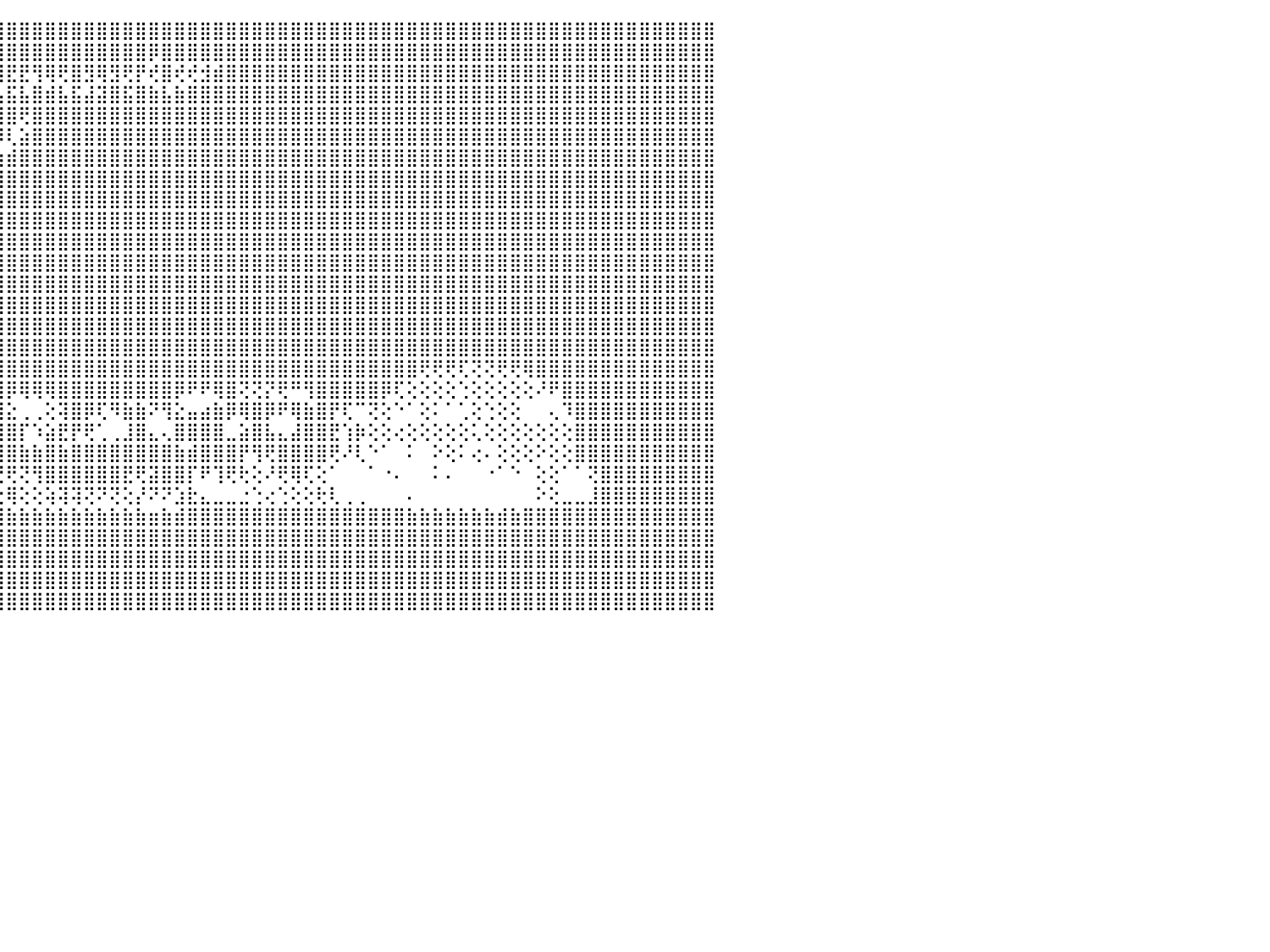

⣿⣿⣿⣿⣿⣿⣿⣿⣿⣿⣿⣿⣿⣿⣿⣿⣿⣿⣿⣿⣿⣿⣿⣿⣿⣿⣿⣿⣿⣿⣿⣿⣿⣿⣿⣿⣿⣿⣿⣿⣿⣿⣿⣿⣿⣿⣿⣿⣿⣿⣿⣿⣿⣿⣿⣿⣿⣿⣿⣿⣿⣿⣿⣿⣿⣿⣿⣿⣿⣿⣿⣿⣿⣿⣿⣿⣿⣿⣿⣿⣿⣿⣿⣿⣿⣿⣿⣿⣿⣿⣿⣿⣿⣿⣿⣿⣿⣿⣿⣿⠀
⣿⣿⣿⣿⣿⣿⣿⣿⣿⣿⣿⣿⣿⣿⣿⣿⣿⣿⣿⣿⣿⣿⣿⣿⣿⣿⣿⣿⣿⣿⣿⣿⣿⣿⣿⣿⣿⣿⣿⢿⣿⣿⣿⣿⣿⣿⣿⣿⣿⣿⣿⣿⣿⣿⣿⣿⡿⣿⣿⣿⣿⣿⣿⣿⣿⣿⣿⣿⣿⣿⣿⣿⣿⣿⣿⣿⣿⣿⣿⣿⣿⣿⣿⣿⣿⣿⣿⣿⣿⣿⣿⣿⣿⣿⣿⣿⣿⣿⣿⣿⠀
⣿⣿⣿⣿⣿⣿⣟⣿⡿⢻⣿⢿⢿⣿⡟⡿⣿⢻⢟⡿⢿⣟⣟⢿⢿⢟⡻⡟⣟⡿⣿⣿⢿⡿⣿⡿⢞⣿⣾⢻⢺⢟⡞⣟⣿⣟⣟⢻⢿⢟⣿⣻⢿⣻⢟⡟⢞⣿⢞⢞⣺⣾⣿⣿⣿⣿⣿⣿⣿⣿⣿⣿⣿⣿⣿⣿⣿⣿⣿⣿⣿⣿⣿⣿⣿⣿⣿⣿⣿⣿⣿⣿⣿⣿⣿⣿⣿⣿⣿⣿⠀
⣿⣿⣿⣿⣿⣿⣵⣿⣷⣾⣯⣮⣵⣷⣽⣵⣿⣽⣿⣯⣧⣿⣿⣿⣿⣾⣽⣷⣿⣵⣿⣽⣽⡯⣿⣷⡕⢟⣧⣝⣼⣾⣯⣾⣧⣯⣧⣿⣾⣧⣯⣼⣽⣿⣯⣿⣷⣧⣷⣿⣿⣿⣿⣿⣿⣿⣿⣿⣿⣿⣿⣿⣿⣿⣿⣿⣿⣿⣿⣿⣿⣿⣿⣿⣿⣿⣿⣿⣿⣿⣿⣿⣿⣿⣿⣿⣿⣿⣿⣿⠀
⣿⣿⣿⣿⣿⣿⣿⣿⣿⣿⣿⣿⣿⣿⣿⣿⣿⣿⣿⣿⣿⣿⣿⣿⣿⣿⣿⣿⣿⣿⣿⣿⢿⡟⢹⣿⣿⣿⣿⣿⣽⣯⡏⣛⣿⣿⢟⣿⣿⣿⣿⣿⣿⣿⣿⣿⣿⣿⣿⣿⣿⣿⣿⣿⣿⣿⣿⣿⣿⣿⣿⣿⣿⣿⣿⣿⣿⣿⣿⣿⣿⣿⣿⣿⣿⣿⣿⣿⣿⣿⣿⣿⣿⣿⣿⣿⣿⣿⣿⣿⠀
⣿⣿⣿⣿⣿⣿⣿⣿⣿⣿⣿⣿⣿⣿⣿⣿⣿⣿⣿⣿⣿⣿⣿⣿⣿⣿⡿⢿⢿⢝⢻⣷⢜⣟⣕⢟⣿⣿⣿⣿⣿⣿⣿⣏⡻⢇⣵⣿⣿⣿⣿⣿⣿⣿⣿⣿⣿⣿⣿⣿⣿⣿⣿⣿⣿⣿⣿⣿⣿⣿⣿⣿⣿⣿⣿⣿⣿⣿⣿⣿⣿⣿⣿⣿⣿⣿⣿⣿⣿⣿⣿⣿⣿⣿⣿⣿⣿⣿⣿⣿⠀
⣿⣿⣿⣿⣿⣿⣿⣿⣿⣿⣿⣿⣿⣿⣿⣿⣿⣿⣿⣿⣿⣿⣿⣿⣿⣿⣕⡷⢕⢿⣧⣜⣵⣾⣿⣿⣿⣿⣿⣿⣿⣿⣿⣷⣵⣾⣿⣿⣿⣿⣿⣿⣿⣿⣿⣿⣿⣿⣿⣿⣿⣿⣿⣿⣿⣿⣿⣿⣿⣿⣿⣿⣿⣿⣿⣿⣿⣿⣿⣿⣿⣿⣿⣿⣿⣿⣿⣿⣿⣿⣿⣿⣿⣿⣿⣿⣿⣿⣿⣿⠀
⣿⣿⣿⣿⣿⣿⣿⣿⣿⣿⣿⣿⣿⣿⣿⣿⣿⣿⣿⣿⣿⣿⣿⣿⣿⣿⣽⣵⣕⣜⣝⣿⣿⣿⣿⣿⣿⣿⣿⣿⣿⣿⣿⣿⣿⣿⣿⣿⣿⣿⣿⣿⣿⣿⣿⣿⣿⣿⣿⣿⣿⣿⣿⣿⣿⣿⣿⣿⣿⣿⣿⣿⣿⣿⣿⣿⣿⣿⣿⣿⣿⣿⣿⣿⣿⣿⣿⣿⣿⣿⣿⣿⣿⣿⣿⣿⣿⣿⣿⣿⠀
⣿⣿⣿⣿⣿⣿⣿⣿⣿⣿⣿⣿⣿⣿⣿⣿⣿⣿⣿⣿⣿⣿⣿⣿⣿⣿⣿⣿⣿⣿⣿⣿⣿⣿⣿⣿⣿⣿⣿⣿⣿⣿⣿⣿⣿⣿⣿⣿⣿⣿⣿⣿⣿⣿⣿⣿⣿⣿⣿⣿⣿⣿⣿⣿⣿⣿⣿⣿⣿⣿⣿⣿⣿⣿⣿⣿⣿⣿⣿⣿⣿⣿⣿⣿⣿⣿⣿⣿⣿⣿⣿⣿⣿⣿⣿⣿⣿⣿⣿⣿⠀
⣿⣿⣿⣿⣿⣿⣿⣿⣿⣿⣿⣿⣿⣿⣿⣿⣿⣿⣿⣿⣿⣿⣿⣿⣿⣿⣿⣿⣿⣿⣿⣿⣿⣿⣿⣿⣿⣿⣿⣿⣿⣿⣿⣿⣿⣿⣿⣿⣿⣿⣿⣿⣿⣿⣿⣿⣿⣿⣿⣿⣿⣿⣿⣿⣿⣿⣿⣿⣿⣿⣿⣿⣿⣿⣿⣿⣿⣿⣿⣿⣿⣿⣿⣿⣿⣿⣿⣿⣿⣿⣿⣿⣿⣿⣿⣿⣿⣿⣿⣿⠀
⣿⣿⣿⣿⣿⣿⣿⣿⣿⣿⣿⣿⣿⣿⣿⣿⣿⣿⣿⣿⣿⣿⣿⣿⣿⣿⣿⣿⣿⣿⣿⣿⣿⣿⣿⣿⣿⣿⣿⣿⣿⣿⣿⣿⣿⣿⣿⣿⣿⣿⣿⣿⣿⣿⣿⣿⣿⣿⣿⣿⣿⣿⣿⣿⣿⣿⣿⣿⣿⣿⣿⣿⣿⣿⣿⣿⣿⣿⣿⣿⣿⣿⣿⣿⣿⣿⣿⣿⣿⣿⣿⣿⣿⣿⣿⣿⣿⣿⣿⣿⠀
⣿⣿⣿⣿⣿⣿⣿⣿⣿⣿⣿⣿⣿⣿⣿⣿⣿⣿⣿⣿⣿⣿⣿⣿⣿⣿⣿⣿⣿⣿⣿⣿⣿⣿⣿⣿⣿⣿⣿⣿⣿⣿⣿⣿⣿⣿⣿⣿⣿⣿⣿⣿⣿⣿⣿⣿⣿⣿⣿⣿⣿⣿⣿⣿⣿⣿⣿⣿⣿⣿⣿⣿⣿⣿⣿⣿⣿⣿⣿⣿⣿⣿⣿⣿⣿⣿⣿⣿⣿⣿⣿⣿⣿⣿⣿⣿⣿⣿⣿⣿⠀
⣿⣿⣿⣿⣿⣿⣿⣿⣿⣿⣿⣿⣿⣿⣿⣿⣿⣿⣿⣿⣿⣿⣿⣿⣿⣿⣿⣿⣿⣿⣿⣿⣿⣿⣿⣿⣿⣿⣿⣿⣿⣿⣿⣿⣿⣿⣿⣿⣿⣿⣿⣿⣿⣿⣿⣿⣿⣿⣿⣿⣿⣿⣿⣿⣿⣿⣿⣿⣿⣿⣿⣿⣿⣿⣿⣿⣿⣿⣿⣿⣿⣿⣿⣿⣿⣿⣿⣿⣿⣿⣿⣿⣿⣿⣿⣿⣿⣿⣿⣿⠀
⣿⣿⣿⣿⣿⣿⣿⣿⣿⣿⣿⣿⣿⣿⣿⣿⣿⣿⣿⣿⣿⣿⣿⣿⣿⣿⣿⣿⣿⣿⣿⣿⣿⣿⣿⣿⣿⣿⣿⣿⣿⣿⣿⣿⣿⣿⣿⣿⣿⣿⣿⣿⣿⣿⣿⣿⣿⣿⣿⣿⣿⣿⣿⣿⣿⣿⣿⣿⣿⣿⣿⣿⣿⣿⣿⣿⣿⣿⣿⣿⣿⣿⣿⣿⣿⣿⣿⣿⣿⣿⣿⣿⣿⣿⣿⣿⣿⣿⣿⣿⠀
⣿⣿⣿⣿⣿⣿⣿⣿⣿⣿⣿⣿⣿⣿⣿⣿⣿⣿⣿⣿⣿⣿⣿⣿⣿⣿⣿⣿⣿⣿⣿⣿⣿⣿⣿⣿⣿⣿⣿⣿⣿⣿⣿⣿⣿⣿⣿⣿⣿⣿⣿⣿⣿⣿⣿⣿⣿⣿⣿⣿⣿⣿⣿⣿⣿⣿⣿⣿⣿⣿⣿⣿⣿⣿⣿⣿⣿⣿⣿⣿⣿⣿⣿⣿⣿⣿⣿⣿⣿⣿⣿⣿⣿⣿⣿⣿⣿⣿⣿⣿⠀
⣿⣿⣿⣿⣿⣿⣿⣿⣿⣿⣿⣿⣿⣿⣿⣿⣿⣿⣿⣿⣿⣿⣿⣿⣿⣿⣿⣿⣿⣿⣿⣿⣿⣿⣿⣿⣿⣿⣿⣿⣿⣿⣿⣿⣿⣿⣿⣿⣿⣿⣿⣿⣿⣿⣿⣿⣿⣿⣿⣿⣿⣿⣿⣿⣿⣿⣿⣿⣿⣿⣿⣿⣿⣿⣿⣿⣿⣿⣿⣿⣿⣿⣿⣿⣿⣿⣿⣿⣿⣿⣿⣿⣿⣿⣿⣿⣿⣿⣿⣿⠀
⣿⣿⣿⣿⣿⣿⣿⣿⣿⣿⣿⣿⣿⣿⣿⣿⣿⣿⣿⣿⣿⣿⣿⣿⣿⣿⣿⣿⣿⣿⡿⢿⢟⢟⢏⢝⢟⢟⢿⣿⣿⣿⣿⣿⣿⣿⣿⣿⣿⣿⣿⣿⣿⣿⣿⣿⣿⣿⣿⣿⣿⣿⣿⣿⣿⣿⣿⣿⣿⣿⣿⣿⣿⣿⣿⣿⣿⢟⢟⢟⢏⢝⢝⢟⢟⢿⣿⣿⣿⣿⣿⣿⣿⣿⣿⣿⣿⣿⣿⣿⠀
⣿⣿⣿⣿⣿⣿⣿⣿⣿⣿⣿⣿⣿⣿⣿⣿⣿⣿⣿⣿⣿⣿⣿⣿⣿⣿⣿⣿⡿⢏⢵⣧⢷⣷⣷⣿⣿⣿⣿⣮⢿⡿⠽⣿⣿⡿⢿⢿⢿⣿⣿⣿⣿⣿⣿⣿⣿⣿⡿⠟⠟⢿⣿⢝⢝⡝⢟⠛⢻⣿⣿⣿⣿⣿⡿⢏⢕⢕⢕⢕⢑⢕⢕⢕⢕⢕⠜⠟⣿⣿⣿⣿⣿⣿⣿⣿⣿⣿⣿⣿⠀
⣿⣿⣿⣿⣿⣿⣿⣿⣿⣿⣿⣿⣿⣿⣯⢿⠟⢻⣿⡿⣿⣿⣿⣟⣿⢟⢻⣿⢇⢕⠁⢄⢜⢟⢏⠝⢝⢝⠝⠝⢝⢫⣫⣿⣿⣕⢀⢀⢕⢽⣿⡿⢏⠻⣷⣷⠝⢻⣕⣤⣴⣷⡿⢿⣿⡿⠟⢿⣷⣿⡟⢏⠉⢝⢕⠑⠁⢕⠅⠁⢁⢕⢑⢕⢕⠀⠀⢄⠹⣿⣿⣿⣿⣿⣿⣿⣿⣿⣿⣿⠀
⣿⣿⣿⣿⣿⣿⣿⣿⣿⣿⣿⣿⣿⣿⣡⣄⢀⣼⣿⣿⣿⠟⠻⣿⡟⠻⣶⡿⠑⠁⠀⢕⢕⢑⠀⠀⠀⠑⠀⠀⠀⢜⣿⢻⣿⣿⡏⠱⣵⣟⡟⢟⢁⢀⣸⣿⣄⢄⣿⣿⣿⣿⣀⣵⣿⣧⣄⣼⣿⣿⣟⢱⡷⢕⢕⢔⢕⢕⢕⢕⢕⢅⢕⢕⢕⢕⢕⢕⢕⣿⣿⣿⣿⣿⣿⣿⣿⣿⣿⣿⠀
⣿⣿⣿⣿⣿⣿⣿⣿⣿⣿⣿⣿⣿⣿⣿⣿⣿⣿⣿⣿⣿⣄⣠⣿⣷⣤⣿⢿⠀⠀⠀⠑⢕⠁⠀⠀⠀⠀⠀⠀⠁⠑⣿⡞⣿⣿⣷⣷⣿⣷⣿⣿⣿⣿⣿⣿⣿⣿⣷⣾⣿⣿⣿⡟⢻⢟⣿⣿⣿⣿⢟⠜⢇⠑⠁⠀⠅⠀⠕⢕⠅⢔⠄⢕⢕⢕⠕⢕⢕⣿⣿⣿⣿⣿⣿⣿⣿⣿⣿⣿⠀
⣿⣿⣿⣿⣿⣿⣿⣿⣿⡟⢜⢿⣿⢗⢜⢻⣿⣿⣿⣿⣿⣿⡿⢻⢻⢿⢏⢕⠕⢕⠀⠀⠀⠀⠀⠀⠀⠀⠀⠀⠀⢔⡟⡇⢝⢟⢝⢻⣿⣿⣿⣿⣿⣿⣟⢟⣽⣿⣿⡏⠟⢹⢟⢗⢕⠜⢟⢿⢏⢕⠁⠀⠀⠁⠐⠄⠀⠀⠅⠄⠀⠀⠐⠁⠑⠀⢕⢕⠁⠁⢝⣿⣿⣿⣿⣿⣿⣿⣿⣿⠀
⣿⣿⣿⣿⣿⣿⣿⣿⣿⣇⣕⣸⣮⡕⢕⢑⠝⠟⢟⠟⠝⠝⠑⠑⠕⢕⢕⣇⡀⢑⢑⢀⠐⠐⠐⠀⠀⢂⢄⢀⢀⢱⠿⢇⢕⢿⢕⢕⢵⢽⢽⢝⠝⢝⢕⡜⠝⠝⣱⣗⣄⣀⣀⣐⢑⢔⢑⢕⢕⢗⢇⢀⢀⠀⠀⠀⠄⠀⠀⠀⠀⠀⠀⠀⠀⠀⠕⢕⣀⣀⣸⣿⣿⣿⣿⣿⣿⣿⣿⣿⠀
⣿⣿⣿⣿⣿⣿⣿⣿⣿⣿⣿⣿⣿⣿⣿⣿⣿⣿⣿⣿⣿⣿⣿⣿⣿⣿⣿⣿⣿⣿⣿⣿⣿⣿⣿⣿⣿⣿⣿⣿⣿⣿⣿⣿⣿⣷⣷⣷⣷⣷⣷⣷⣷⣷⣷⣷⣶⣷⣾⣿⣿⣿⣿⣿⣿⣿⣿⣿⣿⣿⣿⣿⣿⣿⣿⣿⣷⣷⣷⣷⣷⣷⣷⣾⣷⣿⣿⣿⣿⣿⣿⣿⣿⣿⣿⣿⣿⣿⣿⣿⠀
⣿⣿⣿⣿⣿⣿⣿⣿⣿⣿⣿⣿⣿⣿⣿⣿⣿⣿⣿⣿⣿⣿⣿⣿⣿⣿⣿⣿⣿⣿⣿⣿⣿⣿⣿⣿⣿⣿⣿⣿⣿⣿⣿⣿⣿⣿⣿⣿⣿⣿⣿⣿⣿⣿⣿⣿⣿⣿⣿⣿⣿⣿⣿⣿⣿⣿⣿⣿⣿⣿⣿⣿⣿⣿⣿⣿⣿⣿⣿⣿⣿⣿⣿⣿⣿⣿⣿⣿⣿⣿⣿⣿⣿⣿⣿⣿⣿⣿⣿⣿⠀
⣿⣿⣿⣿⣿⣿⣿⣿⣿⣿⣿⣿⣿⣿⣿⣿⣿⣿⣿⣿⣿⣿⣿⣿⣿⣿⣿⣿⣿⣿⣿⣿⣿⣿⣿⣿⣿⣿⣿⣿⣿⣿⣿⣿⣿⣿⣿⣿⣿⣿⣿⣿⣿⣿⣿⣿⣿⣿⣿⣿⣿⣿⣿⣿⣿⣿⣿⣿⣿⣿⣿⣿⣿⣿⣿⣿⣿⣿⣿⣿⣿⣿⣿⣿⣿⣿⣿⣿⣿⣿⣿⣿⣿⣿⣿⣿⣿⣿⣿⣿⠀
⣿⣿⣿⣿⣿⣿⣿⣿⣿⣿⣿⣿⣿⣿⣿⣿⣿⣿⣿⣿⣿⣿⣿⣿⣿⣿⣿⣿⣿⣿⣿⣿⣿⣿⣿⣿⣿⣿⣿⣿⣿⣿⣿⣿⣿⣿⣿⣿⣿⣿⣿⣿⣿⣿⣿⣿⣿⣿⣿⣿⣿⣿⣿⣿⣿⣿⣿⣿⣿⣿⣿⣿⣿⣿⣿⣿⣿⣿⣿⣿⣿⣿⣿⣿⣿⣿⣿⣿⣿⣿⣿⣿⣿⣿⣿⣿⣿⣿⣿⣿⠀
⢛⢿⢿⢿⢿⢿⢿⢿⢿⢿⢿⢿⢿⢿⢿⢿⢿⢿⢿⢿⢿⢿⢿⢿⢿⢿⠿⣿⣿⣿⣿⣿⣿⣿⣿⣿⣿⣿⣿⣿⣿⣿⣿⣿⣿⣿⣿⣿⣿⣿⣿⣿⣿⣿⣿⣿⣿⣿⣿⣿⣿⣿⣿⣿⣿⣿⣿⣿⣿⣿⣿⣿⣿⣿⣿⣿⣿⣿⣿⣿⣿⣿⣿⣿⣿⣿⣿⣿⣿⣿⣿⣿⣿⣿⣿⣿⣿⣿⣿⣿⠀
⠀⠀⠀⠀⠀⠀⠀⠀⠀⠀⠀⠀⠀⠀⠀⠀⠀⠀⠀⠀⠀⠀⠀⠀⠀⠀⠀⠀⠀⠀⠀⠀⠀⠀⠀⠀⠀⠀⠀⠀⠀⠀⠀⠀⠀⠀⠀⠀⠀⠀⠀⠀⠀⠀⠀⠀⠀⠀⠀⠀⠀⠀⠀⠀⠀⠀⠀⠀⠀⠀⠀⠀⠀⠀⠀⠀⠀⠀⠀⠀⠀⠀⠀⠀⠀⠀⠀⠀⠀⠀⠀⠀⠀⠀⠀⠀⠀⠀⠀⠀⠀